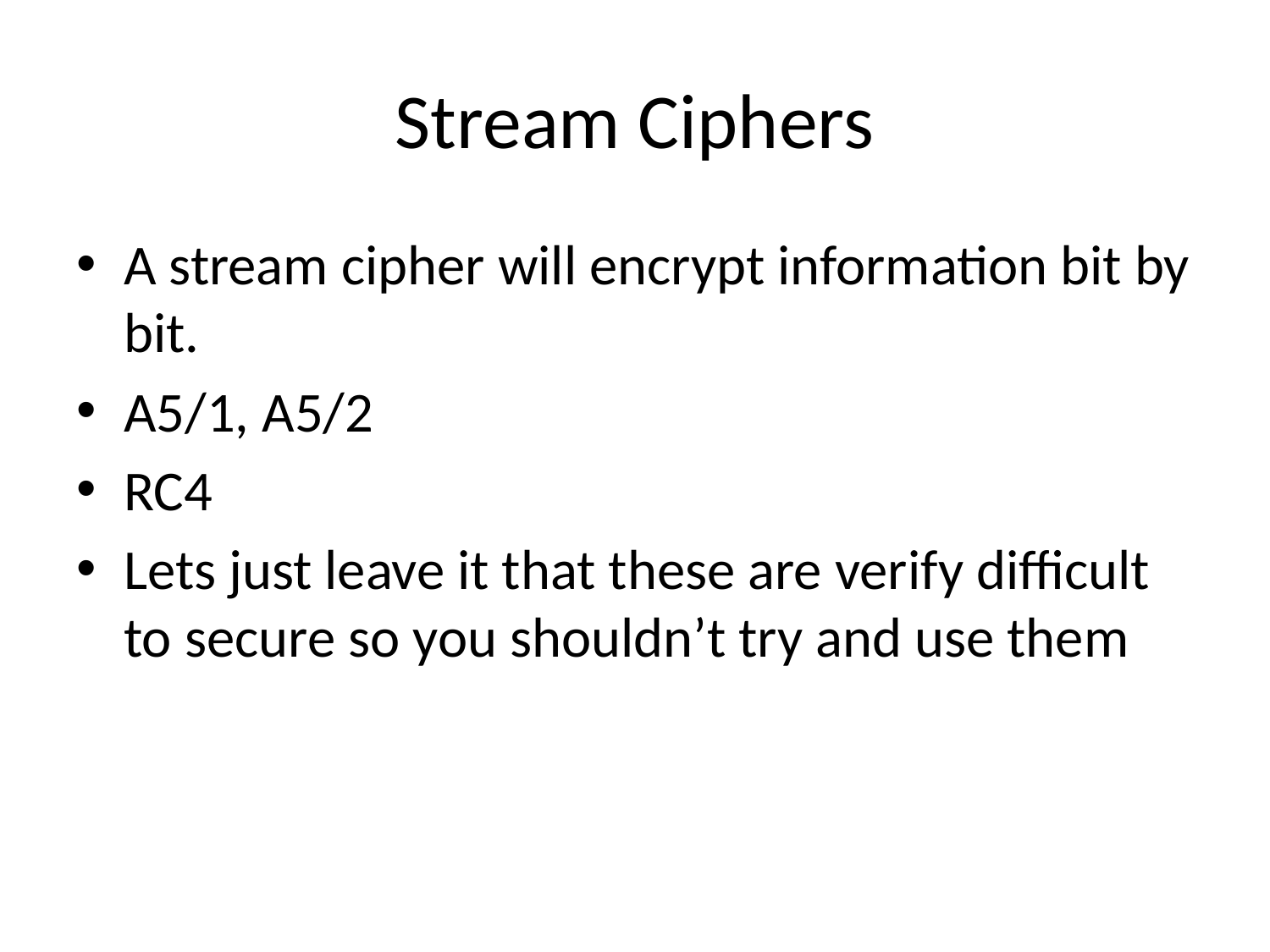

# Stream Ciphers
A stream cipher will encrypt information bit by bit.
A5/1, A5/2
RC4
Lets just leave it that these are verify difficult to secure so you shouldn’t try and use them